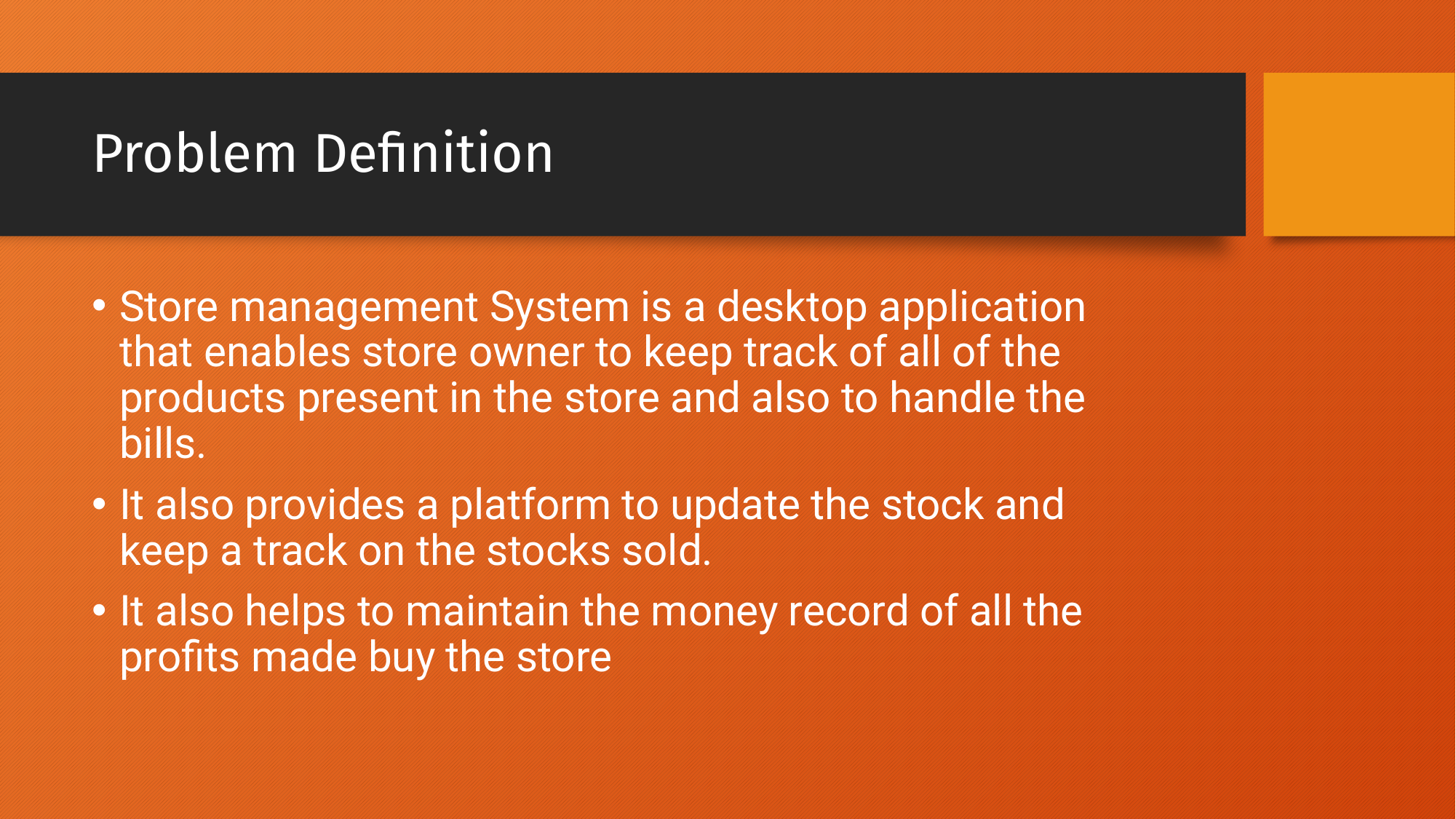

# Problem Definition
Store management System is a desktop application that enables store owner to keep track of all of the products present in the store and also to handle the bills.
It also provides a platform to update the stock and keep a track on the stocks sold.
It also helps to maintain the money record of all the profits made buy the store